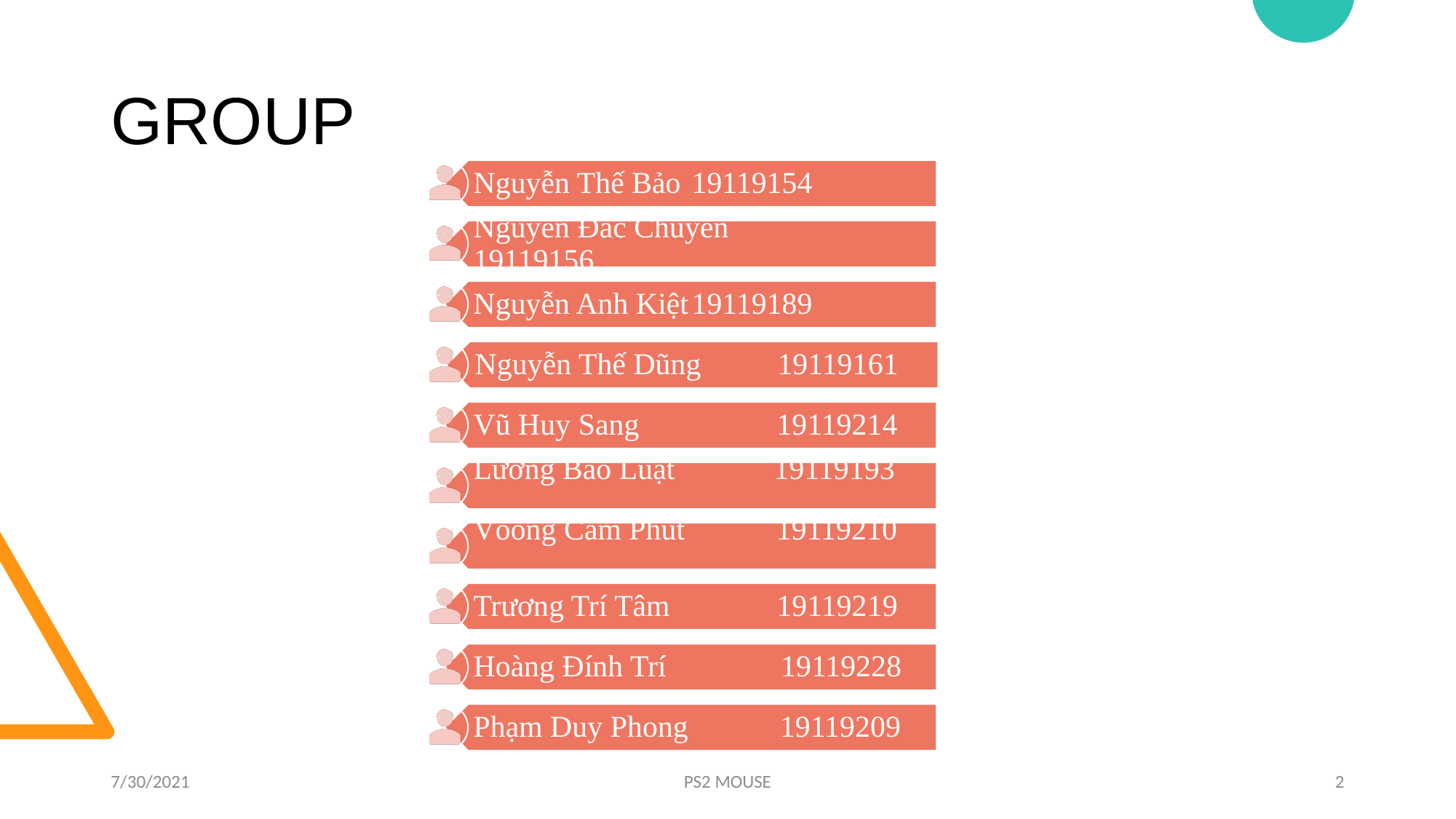

# GROUP
Nguyễn Thế Bảo 	19119154
Nguyễn Đắc Chuyên	19119156
Nguyễn Anh Kiệt	19119189
Nguyễn Thế Dũng          19119161
Vũ Huy Sang                  19119214
Lương Bảo Luật             19119193
Vòong Cẩm Phút            19119210
Trương Trí Tâm              19119219
Hoàng Đính Trí               19119228
Phạm Duy Phong            19119209
7/30/2021
PS2 MOUSE
2